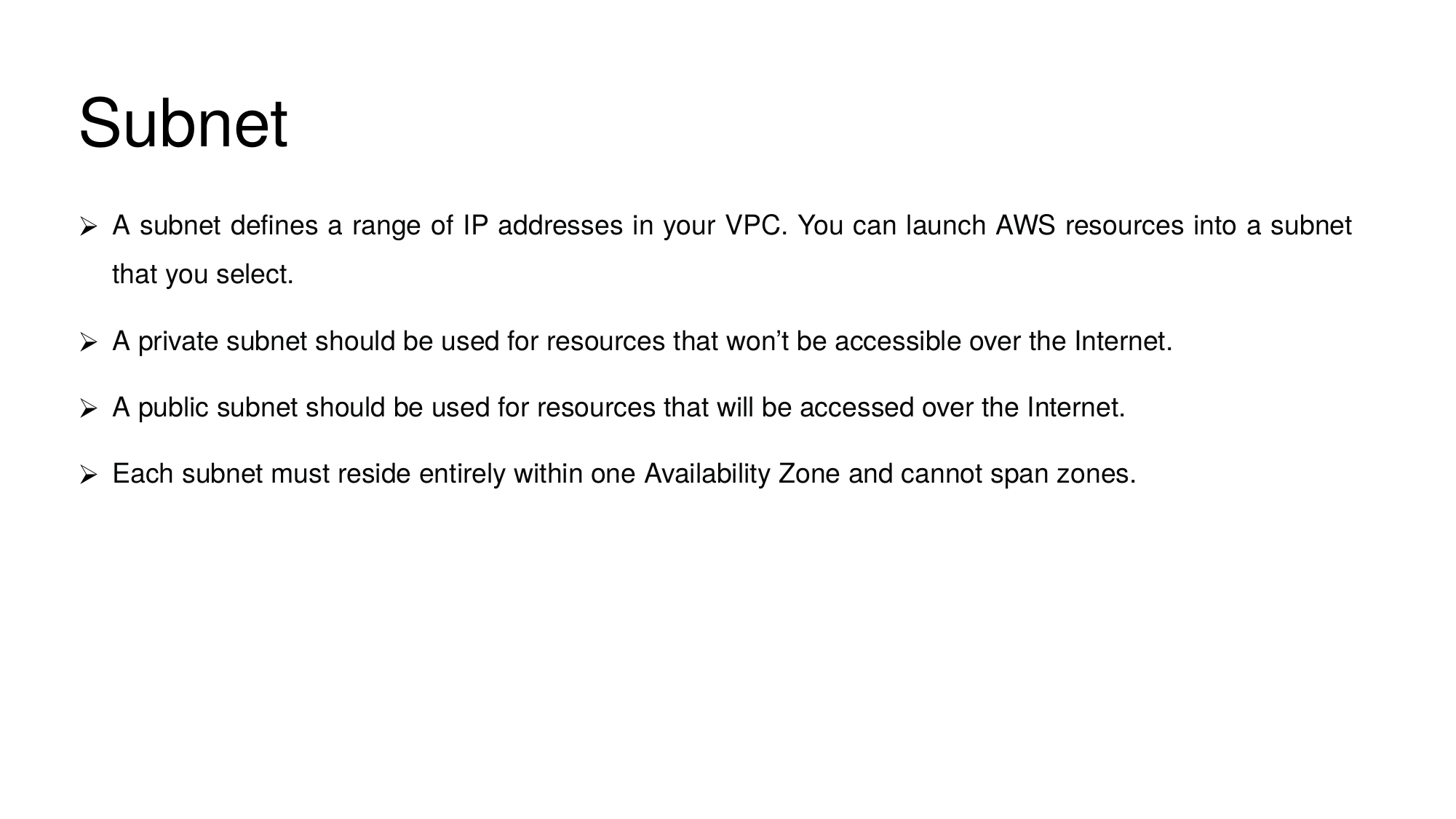

# Subnet
A subnet defines a range of IP addresses in your VPC. You can launch AWS resources into a subnet that you select.
A private subnet should be used for resources that won’t be accessible over the Internet.
A public subnet should be used for resources that will be accessed over the Internet.
Each subnet must reside entirely within one Availability Zone and cannot span zones.